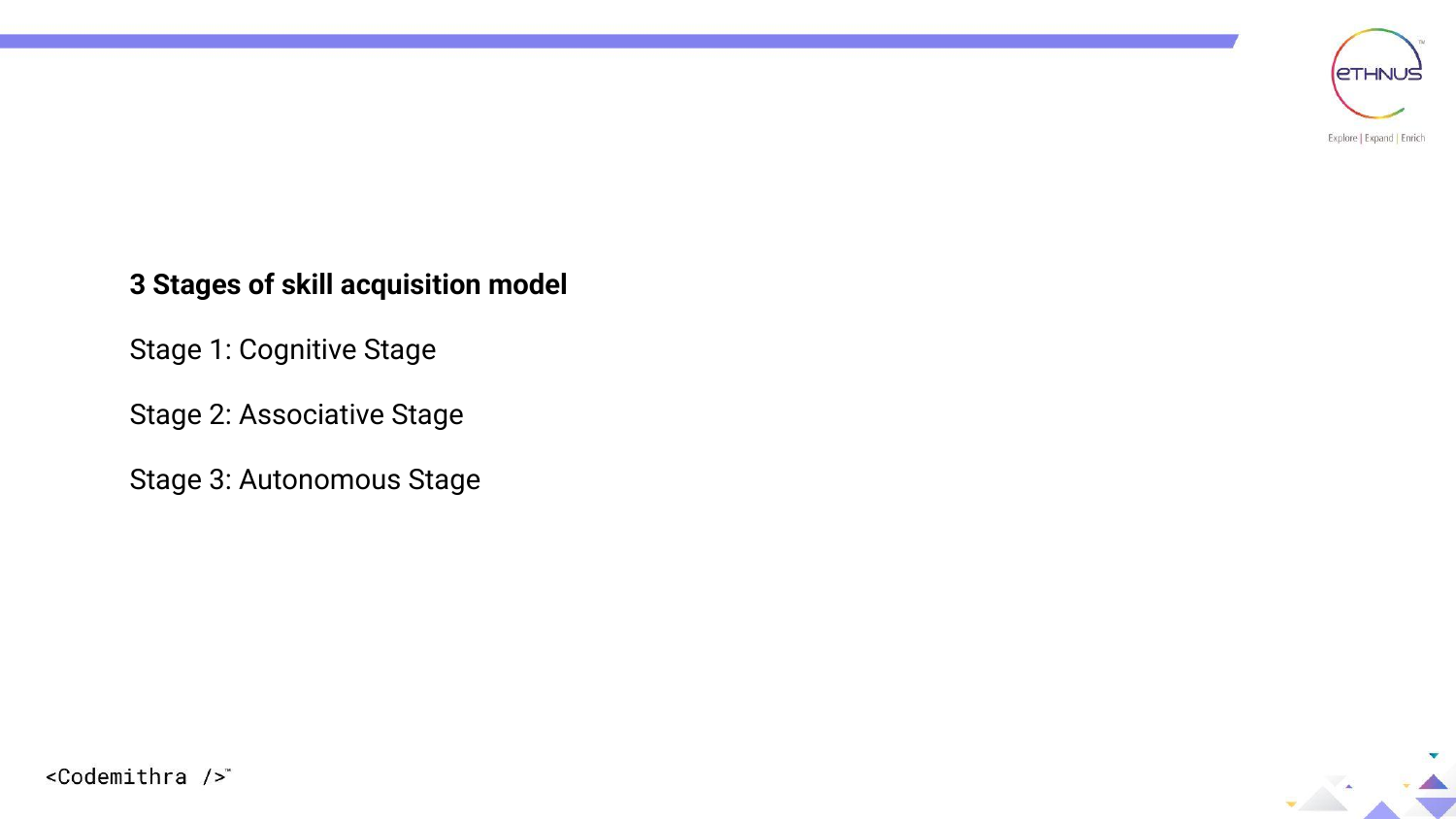

3 Stages of skill acquisition model
Stage 1: Cognitive Stage
Stage 2: Associative Stage
Stage 3: Autonomous Stage